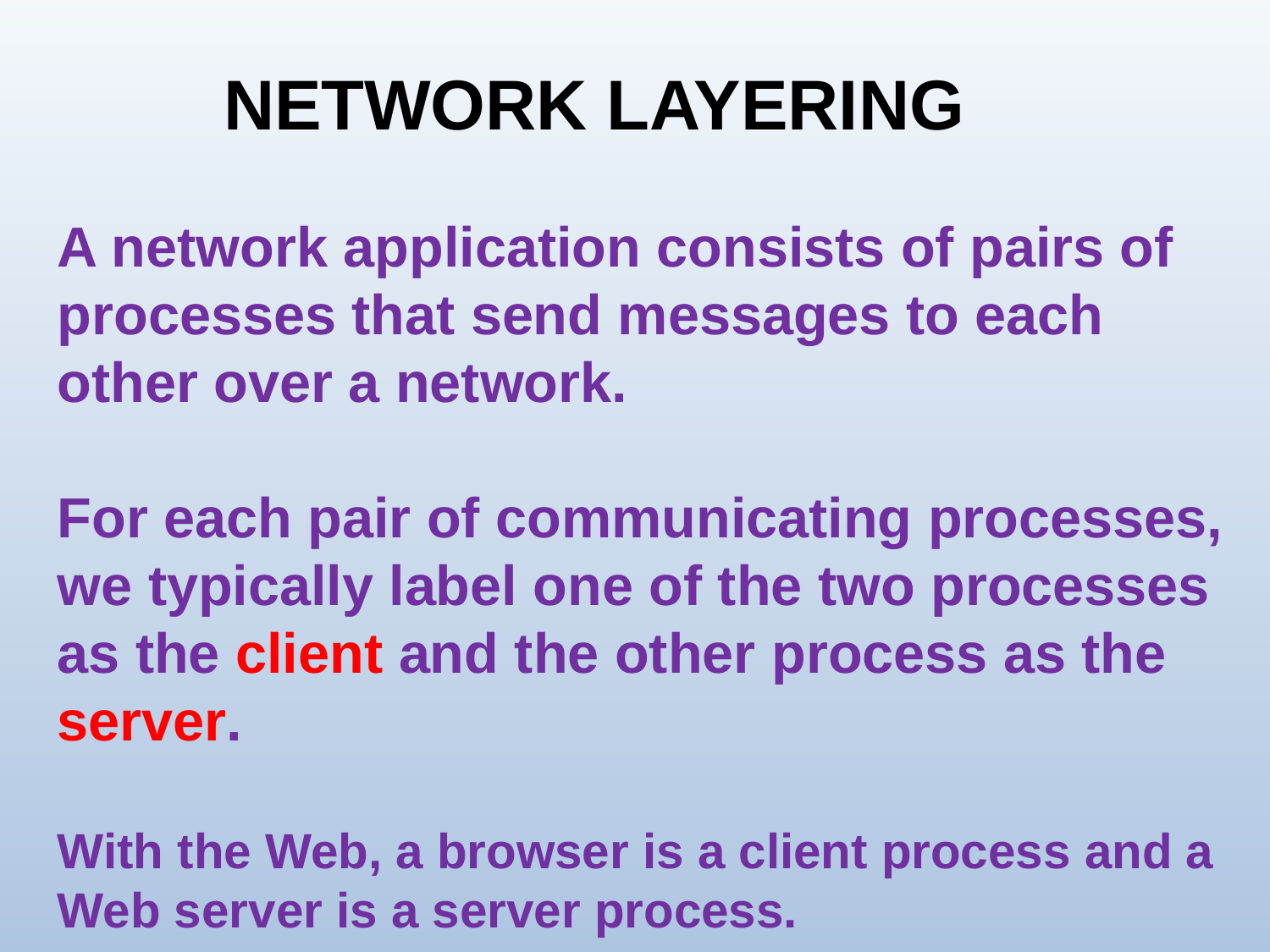

NETWORK LAYERING
A network application consists of pairs of processes that send messages to each other over a network.

For each pair of communicating processes, we typically label one of the two processes as the client and the other process as the server.

With the Web, a browser is a client process and a Web server is a server process.